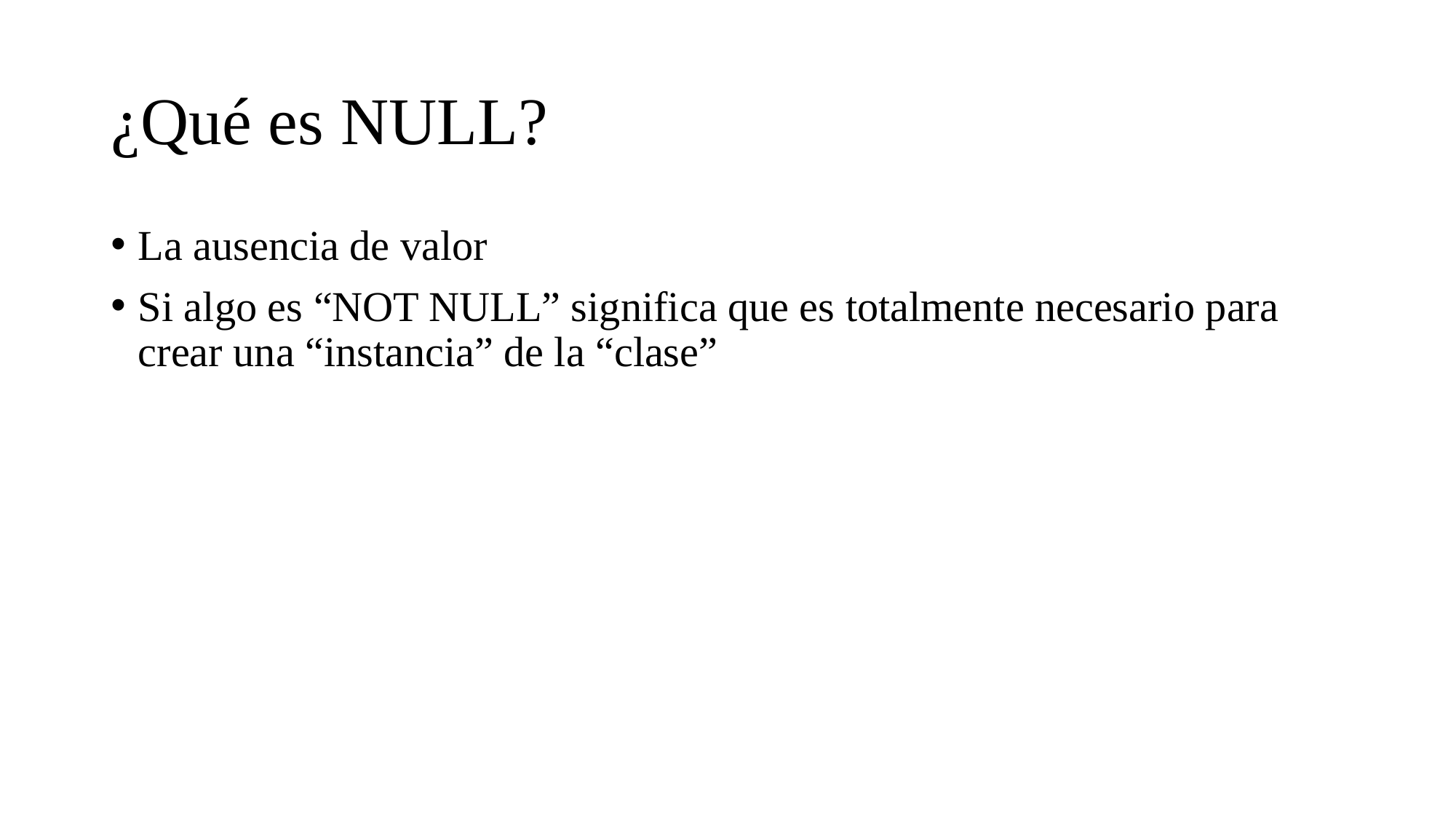

# ¿Qué es NULL?
La ausencia de valor
Si algo es “NOT NULL” significa que es totalmente necesario para crear una “instancia” de la “clase”